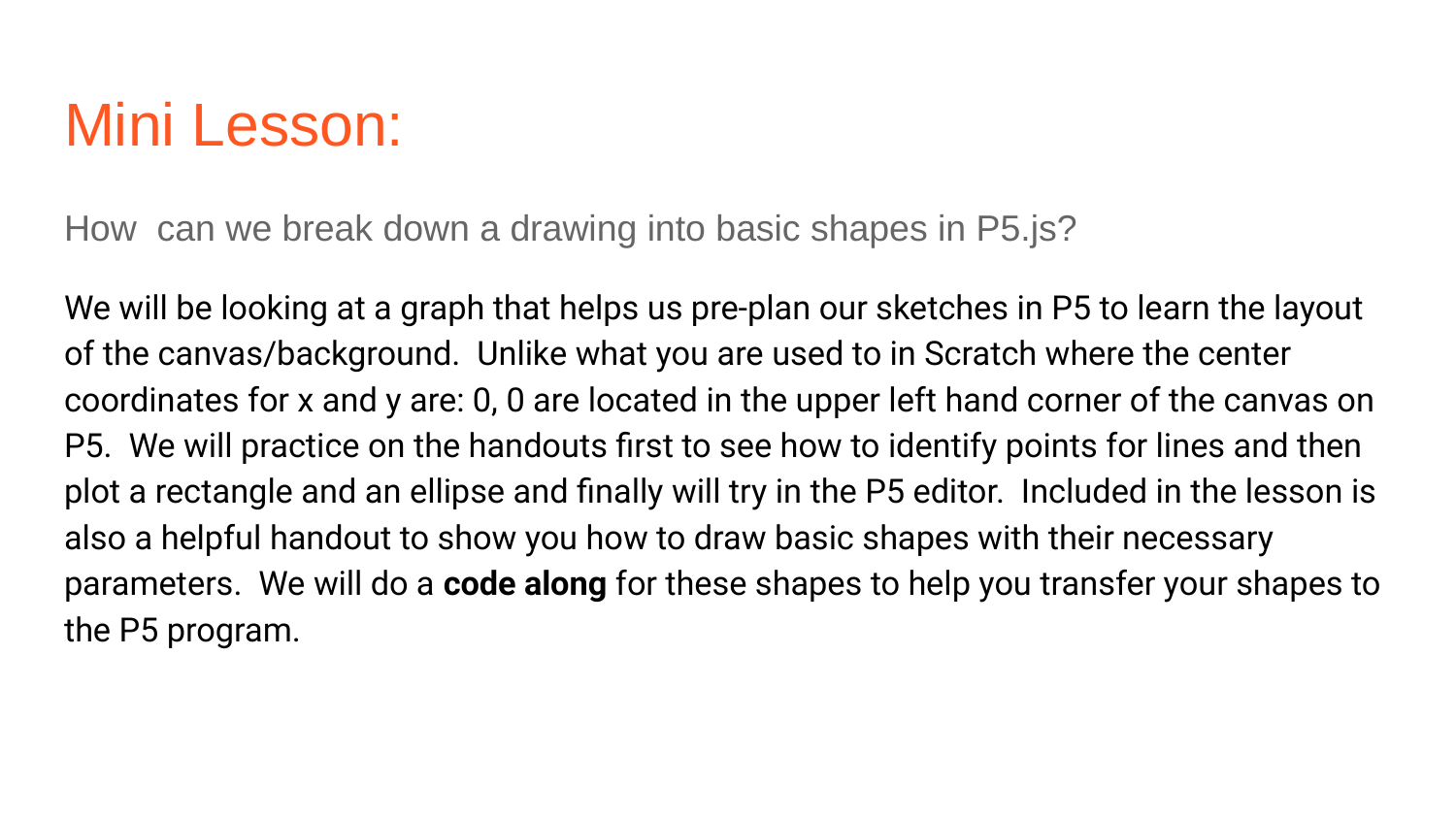

# Mini Lesson:
How  can we break down a drawing into basic shapes in P5.js?
We will be looking at a graph that helps us pre-plan our sketches in P5 to learn the layout of the canvas/background.  Unlike what you are used to in Scratch where the center coordinates for x and y are: 0, 0 are located in the upper left hand corner of the canvas on P5.  We will practice on the handouts first to see how to identify points for lines and then plot a rectangle and an ellipse and finally will try in the P5 editor.  Included in the lesson is also a helpful handout to show you how to draw basic shapes with their necessary parameters.  We will do a code along for these shapes to help you transfer your shapes to the P5 program.